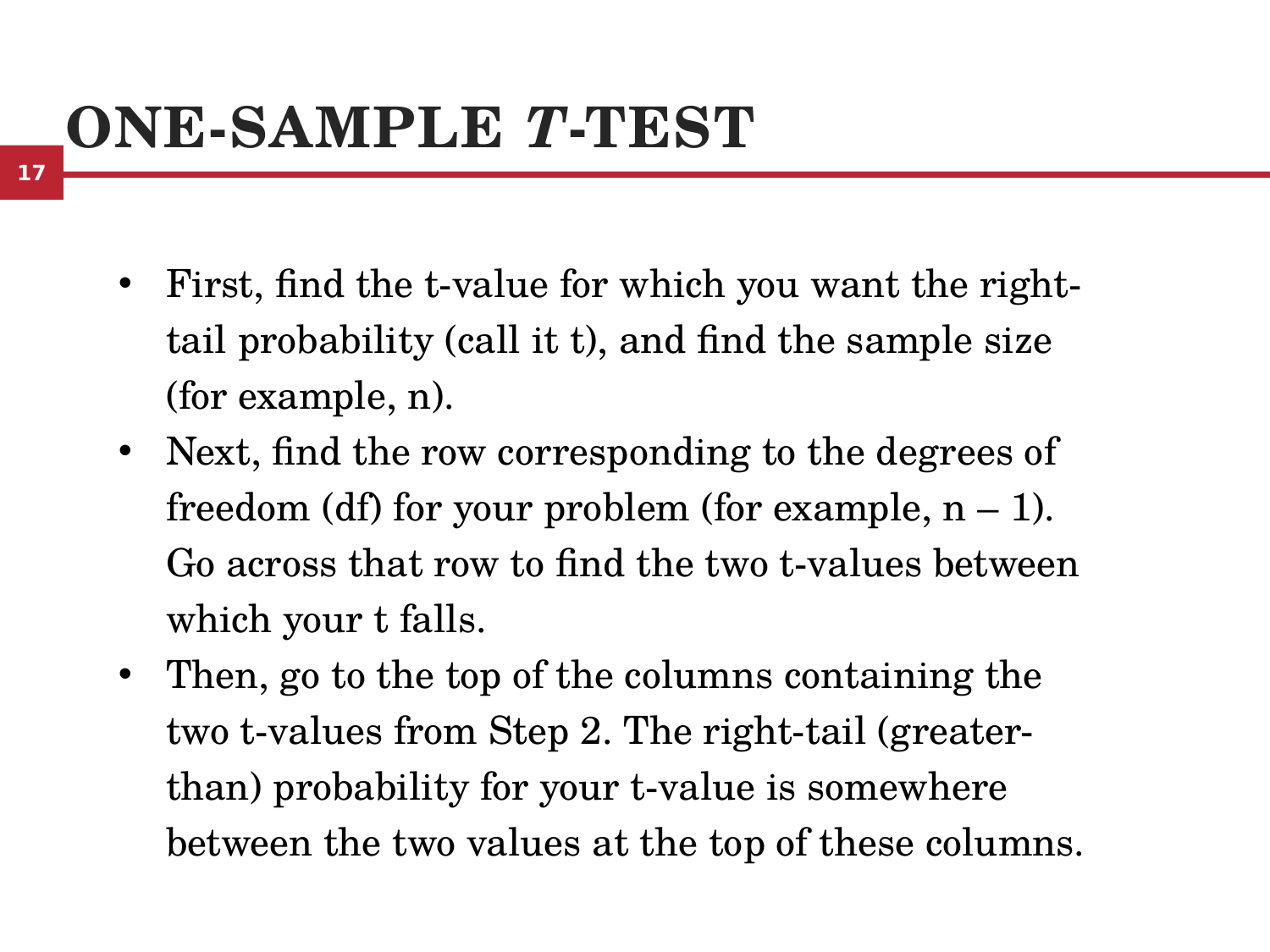

# One-sample t-test
First, find the t-value for which you want the right-tail probability (call it t), and find the sample size (for example, n).
Next, find the row corresponding to the degrees of freedom (df) for your problem (for example, n – 1). Go across that row to find the two t-values between which your t falls.
Then, go to the top of the columns containing the two t-values from Step 2. The right-tail (greater-than) probability for your t-value is somewhere between the two values at the top of these columns.